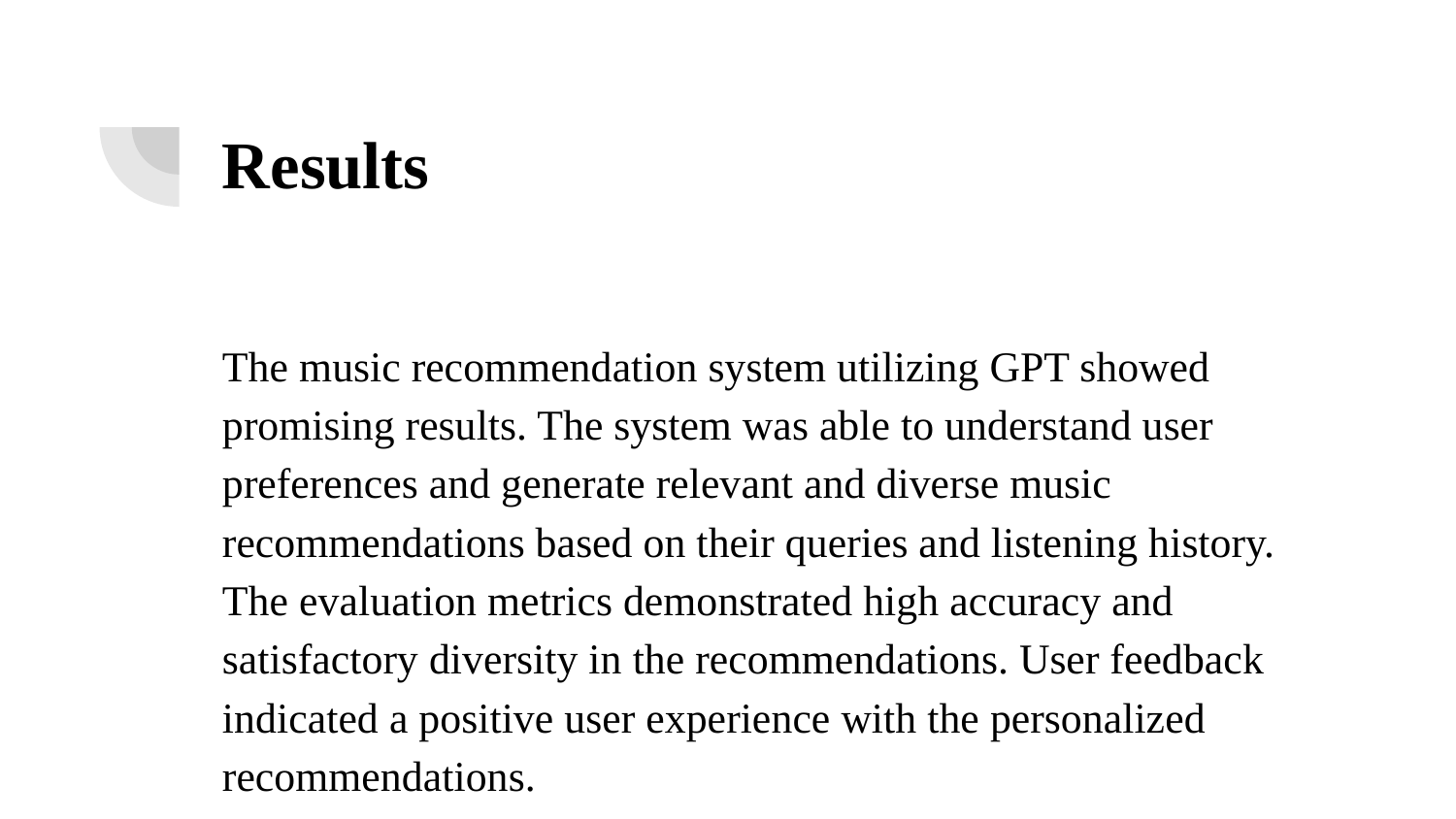

# Results
The music recommendation system utilizing GPT showed promising results. The system was able to understand user preferences and generate relevant and diverse music recommendations based on their queries and listening history. The evaluation metrics demonstrated high accuracy and satisfactory diversity in the recommendations. User feedback indicated a positive user experience with the personalized recommendations.